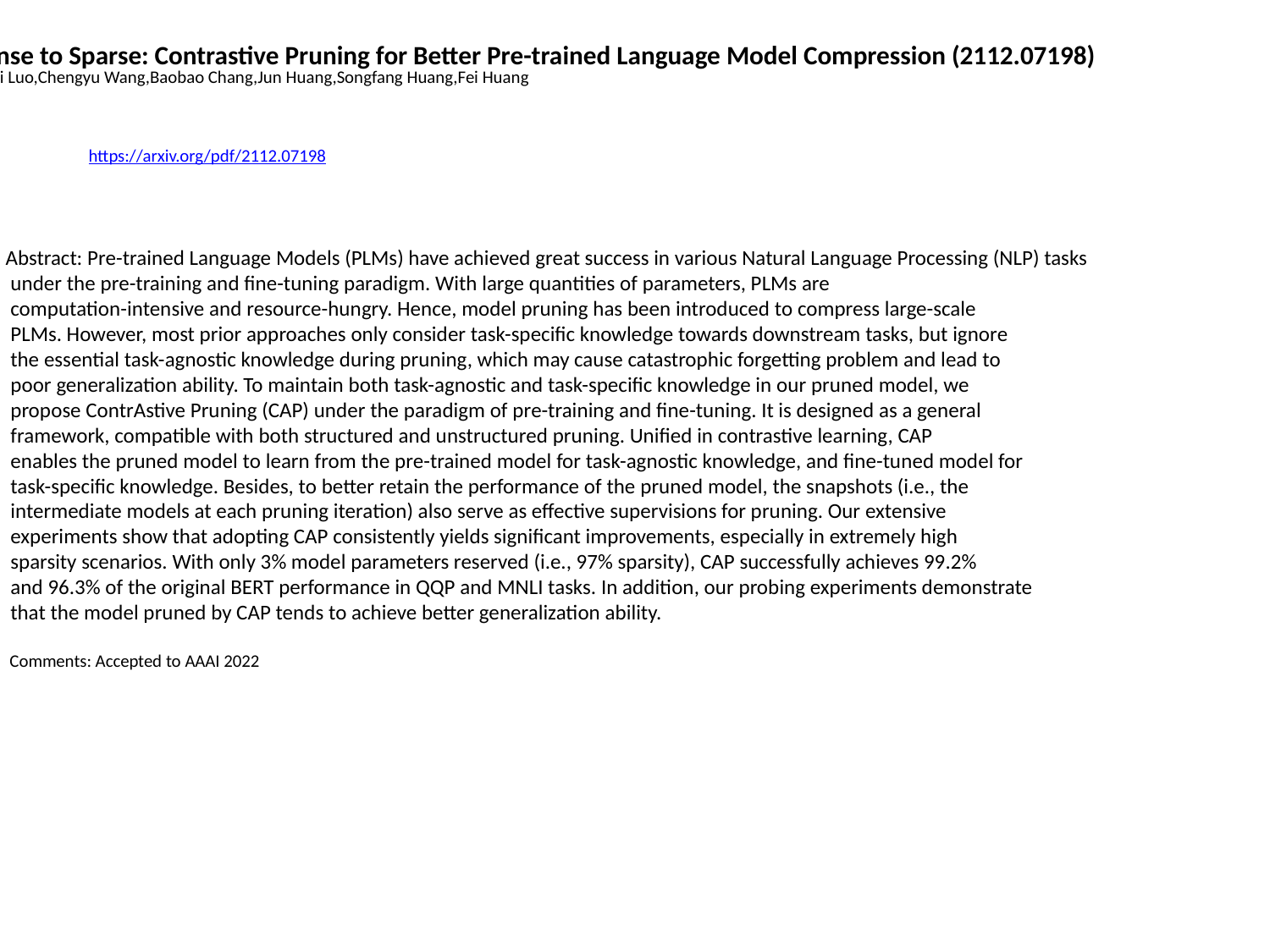

From Dense to Sparse: Contrastive Pruning for Better Pre-trained Language Model Compression (2112.07198)
Runxin Xu,Fuli Luo,Chengyu Wang,Baobao Chang,Jun Huang,Songfang Huang,Fei Huang

https://arxiv.org/pdf/2112.07198

Abstract: Pre-trained Language Models (PLMs) have achieved great success in various Natural Language Processing (NLP) tasks
 under the pre-training and fine-tuning paradigm. With large quantities of parameters, PLMs are
 computation-intensive and resource-hungry. Hence, model pruning has been introduced to compress large-scale
 PLMs. However, most prior approaches only consider task-specific knowledge towards downstream tasks, but ignore
 the essential task-agnostic knowledge during pruning, which may cause catastrophic forgetting problem and lead to
 poor generalization ability. To maintain both task-agnostic and task-specific knowledge in our pruned model, we
 propose ContrAstive Pruning (CAP) under the paradigm of pre-training and fine-tuning. It is designed as a general
 framework, compatible with both structured and unstructured pruning. Unified in contrastive learning, CAP
 enables the pruned model to learn from the pre-trained model for task-agnostic knowledge, and fine-tuned model for
 task-specific knowledge. Besides, to better retain the performance of the pruned model, the snapshots (i.e., the
 intermediate models at each pruning iteration) also serve as effective supervisions for pruning. Our extensive
 experiments show that adopting CAP consistently yields significant improvements, especially in extremely high
 sparsity scenarios. With only 3% model parameters reserved (i.e., 97% sparsity), CAP successfully achieves 99.2%
 and 96.3% of the original BERT performance in QQP and MNLI tasks. In addition, our probing experiments demonstrate
 that the model pruned by CAP tends to achieve better generalization ability.
 Comments: Accepted to AAAI 2022